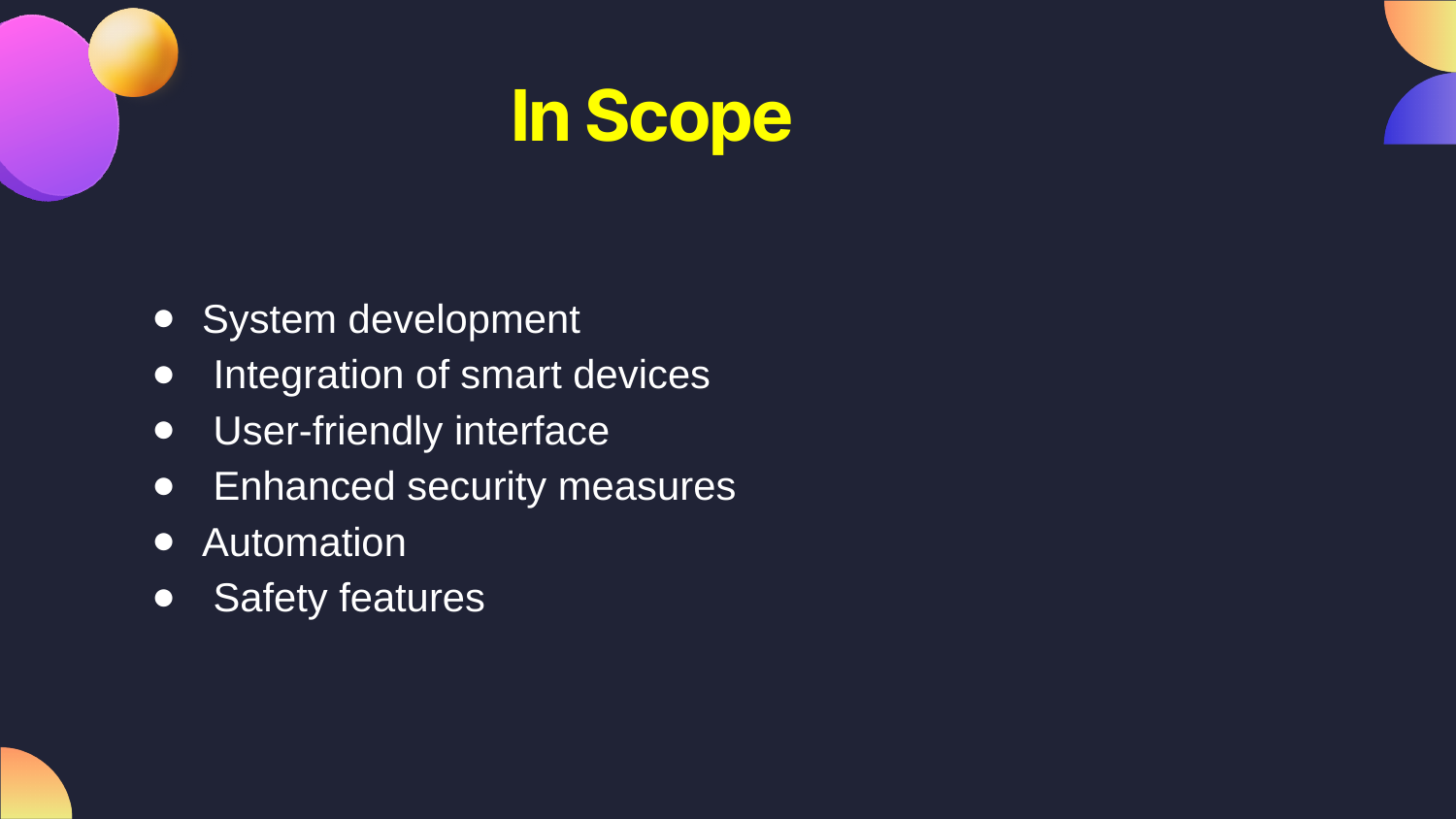

# In Scope

System development
 Integration of smart devices
 User-friendly interface
 Enhanced security measures
Automation
 Safety features